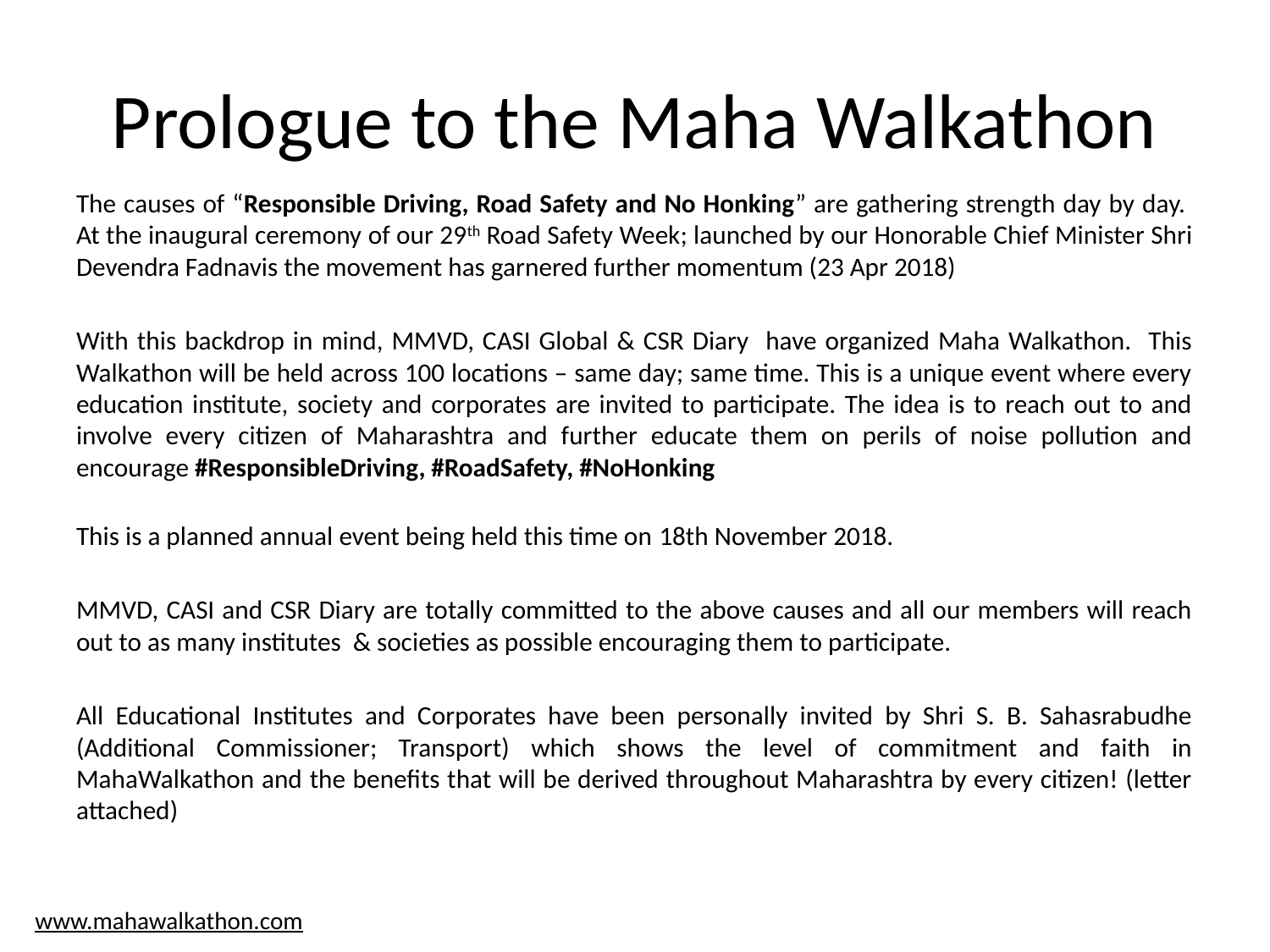

# Prologue to the Maha Walkathon
The causes of “Responsible Driving, Road Safety and No Honking” are gathering strength day by day.  At the inaugural ceremony of our 29th Road Safety Week; launched by our Honorable Chief Minister Shri Devendra Fadnavis the movement has garnered further momentum (23 Apr 2018)

With this backdrop in mind, MMVD, CASI Global & CSR Diary  have organized Maha Walkathon.  This Walkathon will be held across 100 locations – same day; same time. This is a unique event where every education institute, society and corporates are invited to participate. The idea is to reach out to and involve every citizen of Maharashtra and further educate them on perils of noise pollution and encourage #ResponsibleDriving, #RoadSafety, #NoHonking
This is a planned annual event being held this time on 18th November 2018.

MMVD, CASI and CSR Diary are totally committed to the above causes and all our members will reach out to as many institutes  & societies as possible encouraging them to participate.

All Educational Institutes and Corporates have been personally invited by Shri S. B. Sahasrabudhe (Additional Commissioner; Transport) which shows the level of commitment and faith in MahaWalkathon and the benefits that will be derived throughout Maharashtra by every citizen! (letter attached)
www.mahawalkathon.com